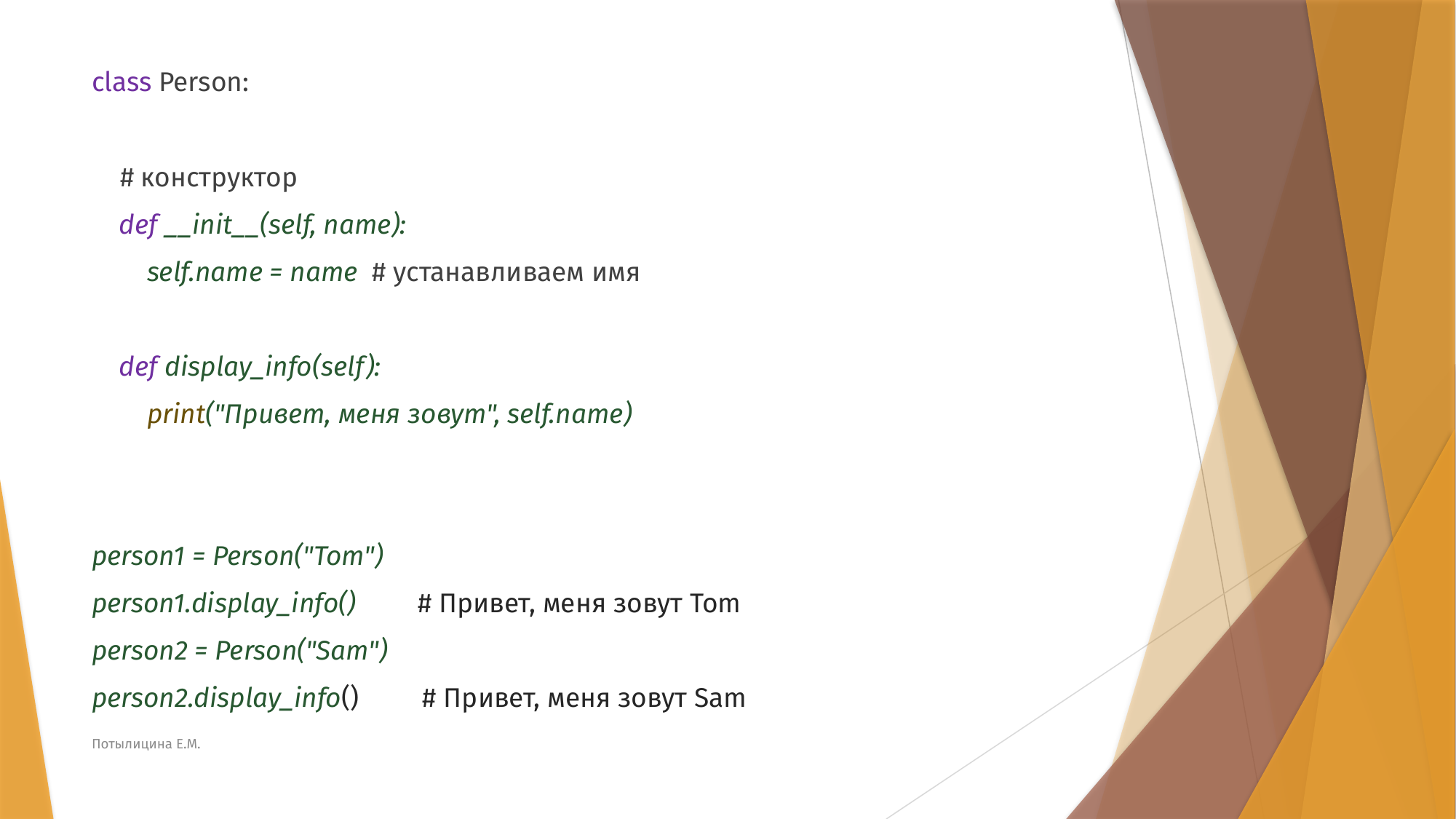

class Person:

    # конструктор
    def __init__(self, name):
        self.name = name  # устанавливаем имя

    def display_info(self):
        print("Привет, меня зовут", self.name)

person1 = Person("Tom")
person1.display_info()         # Привет, меня зовут Tom
person2 = Person("Sam")
person2.display_info()         # Привет, меня зовут Sam
Потылицина Е.М.